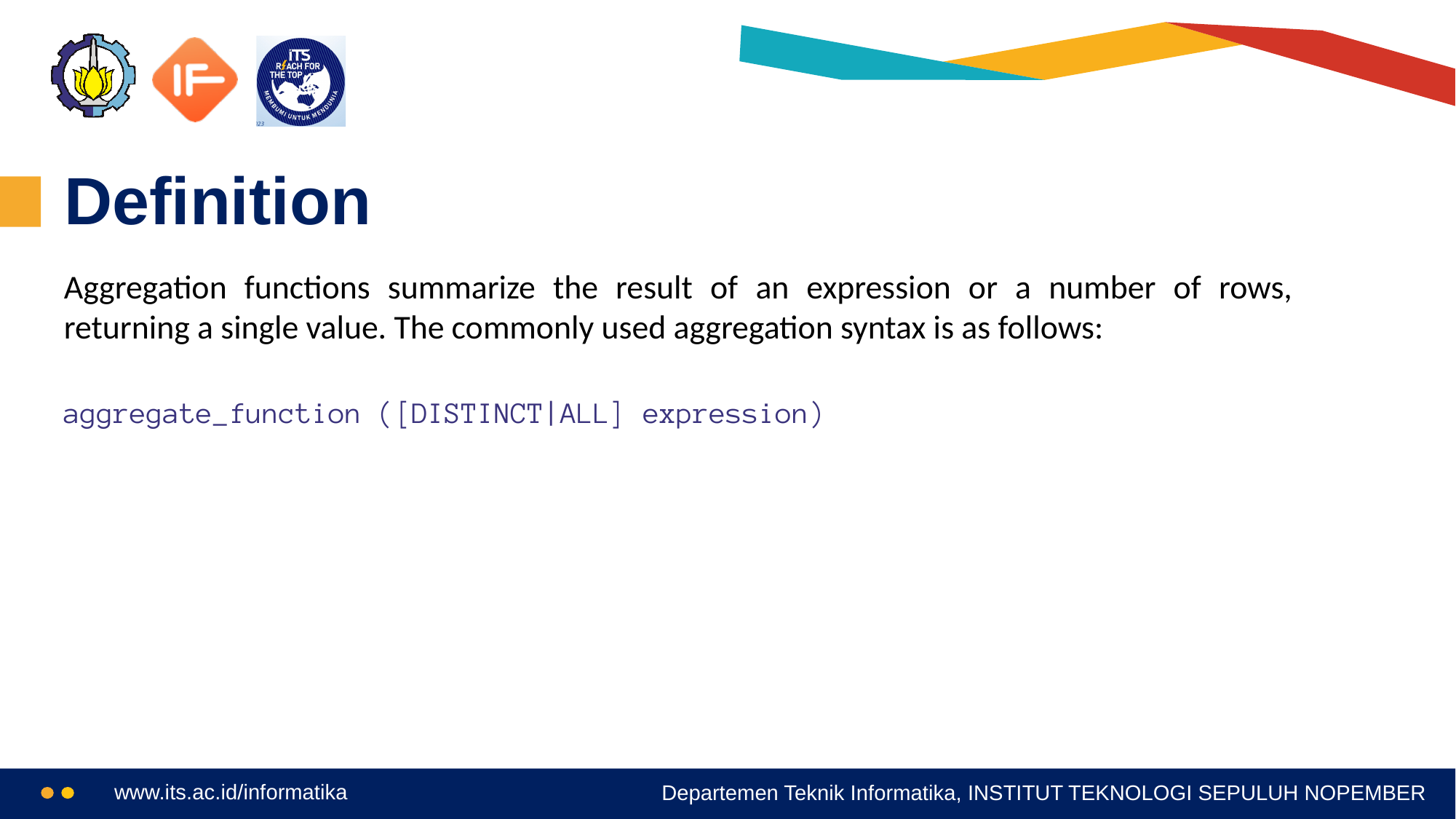

# Definition
Aggregation functions summarize the result of an expression or a number of rows, returning a single value. The commonly used aggregation syntax is as follows:
aggregate_function ([DISTINCT|ALL] expression)